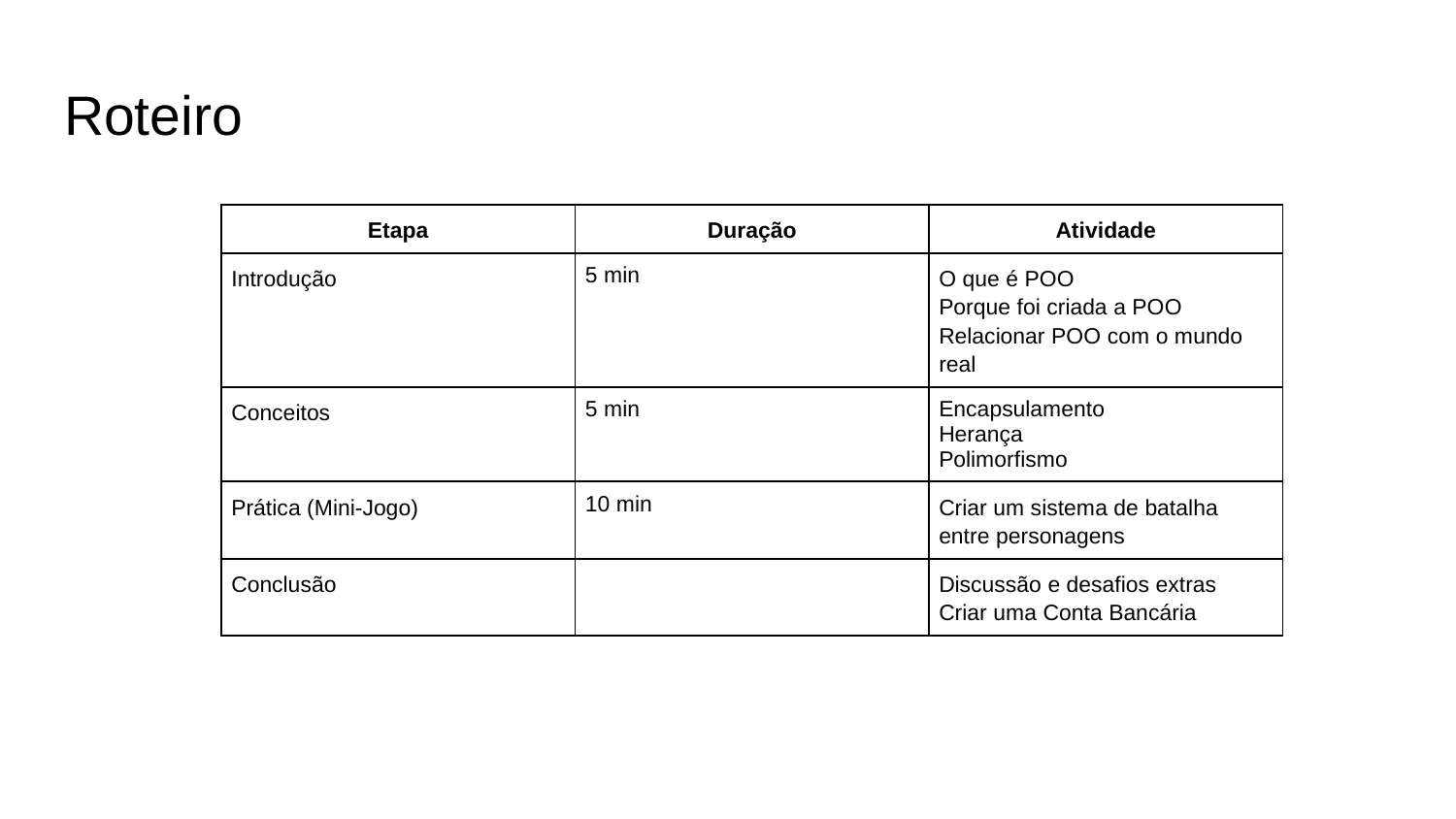

# Roteiro
| Etapa | Duração | Atividade |
| --- | --- | --- |
| Introdução | 5 min | O que é POO Porque foi criada a POO Relacionar POO com o mundo real |
| Conceitos | 5 min | Encapsulamento Herança Polimorfismo |
| Prática (Mini-Jogo) | 10 min | Criar um sistema de batalha entre personagens |
| Conclusão |  | Discussão e desafios extras Criar uma Conta Bancária |